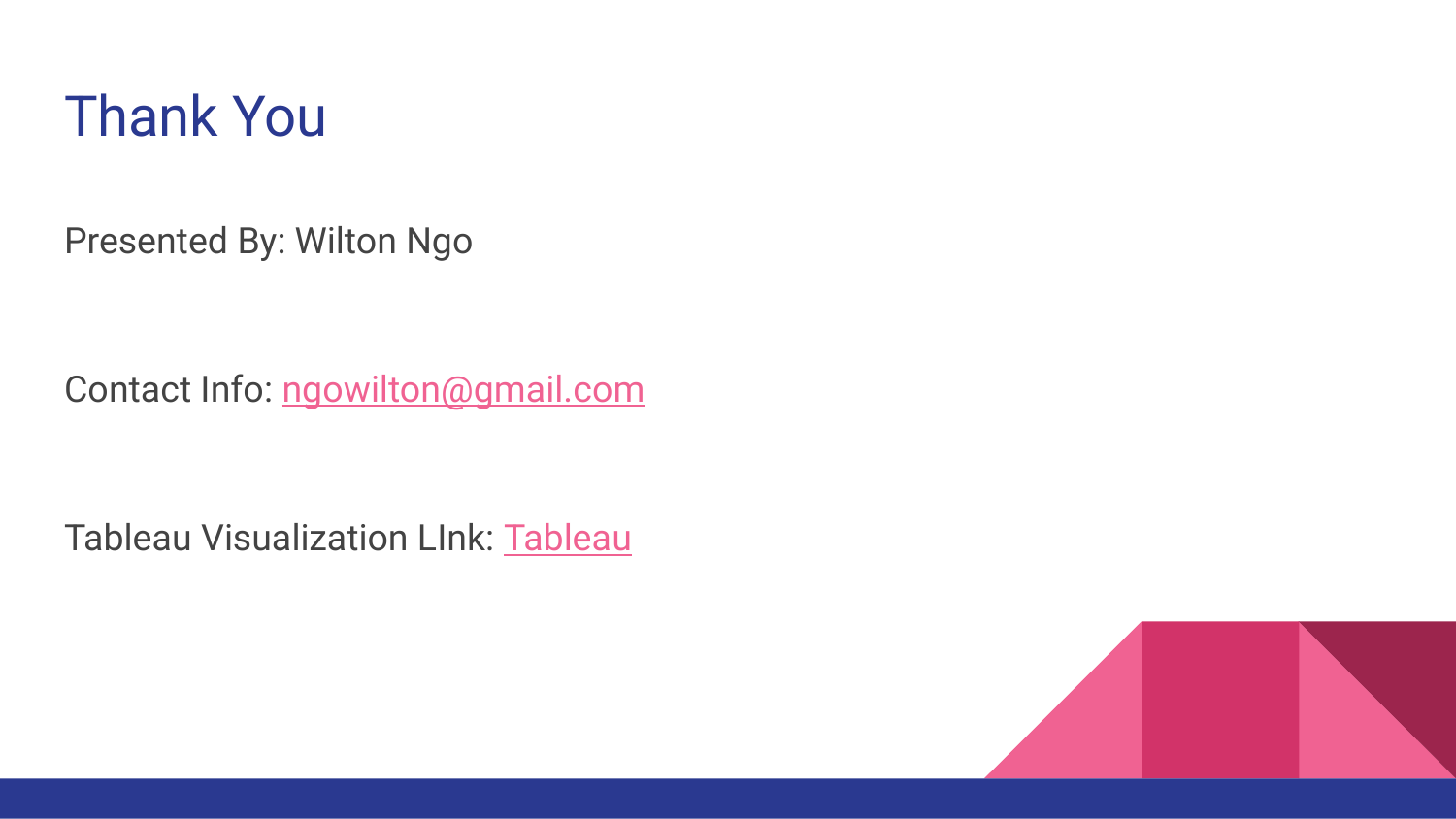

# Thank You
Presented By: Wilton Ngo

Contact Info: ngowilton@gmail.com

Tableau Visualization LInk: Tableau